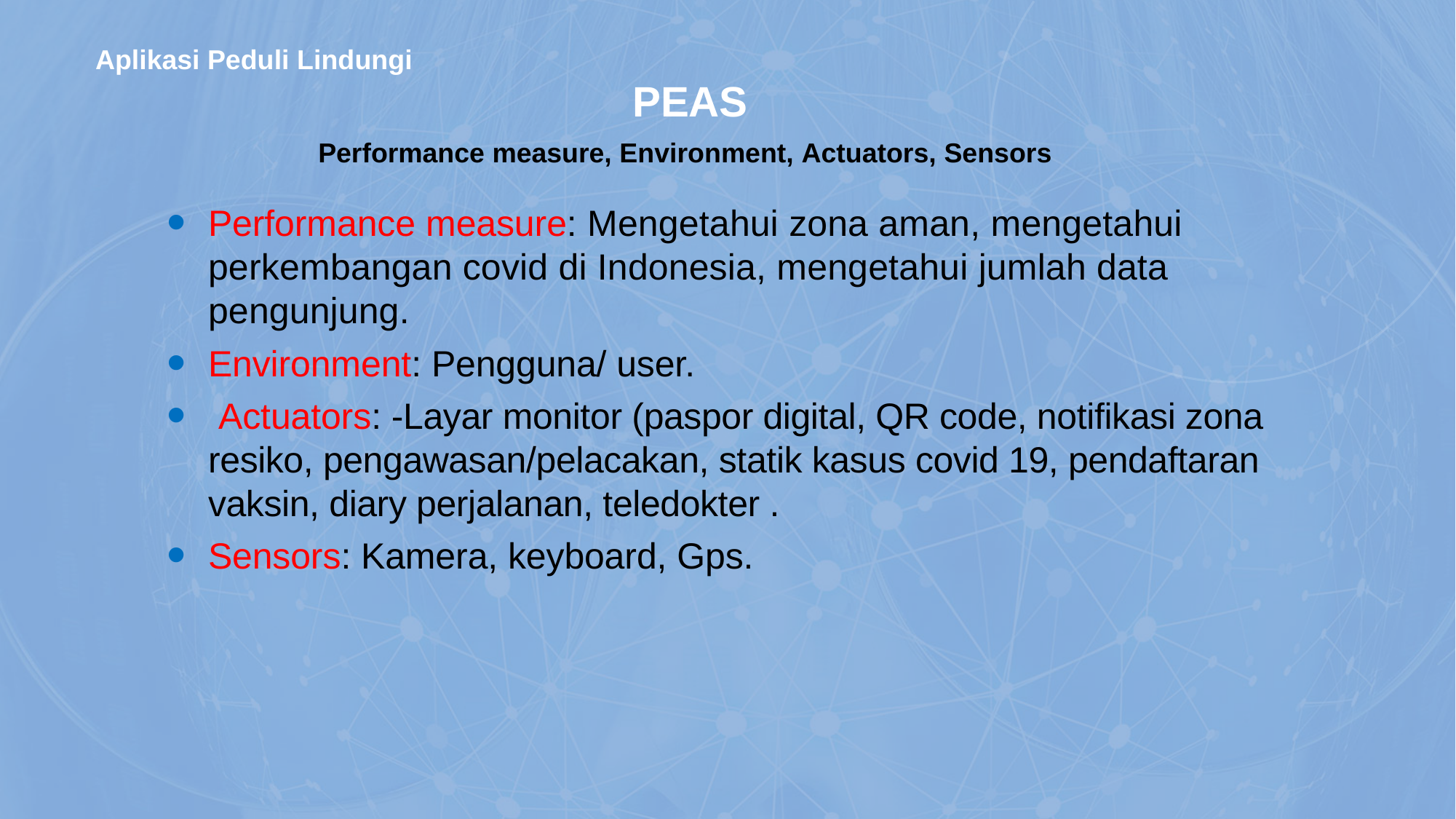

Aplikasi Peduli Lindungi
PEAS
Performance measure, Environment, Actuators, Sensors
Performance measure: Mengetahui zona aman, mengetahui perkembangan covid di Indonesia, mengetahui jumlah data pengunjung.
Environment: Pengguna/ user.
 Actuators: -Layar monitor (paspor digital, QR code, notifikasi zona resiko, pengawasan/pelacakan, statik kasus covid 19, pendaftaran vaksin, diary perjalanan, teledokter .
Sensors: Kamera, keyboard, Gps.